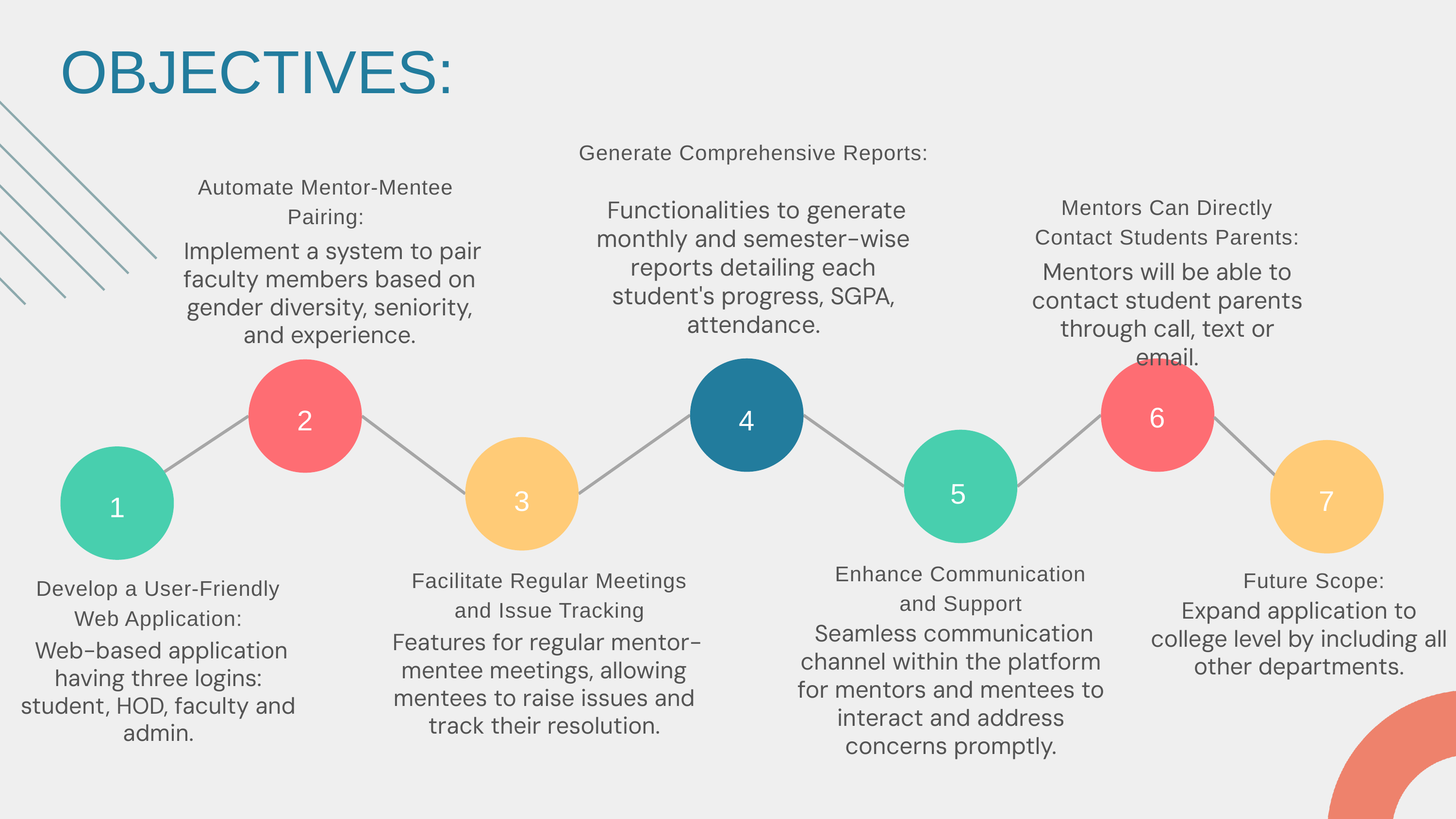

OBJECTIVES:
Generate Comprehensive Reports:
Automate Mentor-Mentee Pairing:
Mentors Can Directly Contact Students Parents:
 Functionalities to generate monthly and semester-wise reports detailing each student's progress, SGPA, attendance.
 Implement a system to pair faculty members based on gender diversity, seniority, and experience.

Mentors will be able to contact student parents through call, text or email.

6
2
4

5
3
7
1
Enhance Communication and Support
Facilitate Regular Meetings and Issue Tracking
Future Scope:
Develop a User-Friendly Web Application:
Expand application to college level by including all other departments.

 Seamless communication channel within the platform for mentors and mentees to interact and address concerns promptly.

 Features for regular mentor-mentee meetings, allowing mentees to raise issues and track their resolution.

 Web-based application having three logins: student, HOD, faculty and admin.